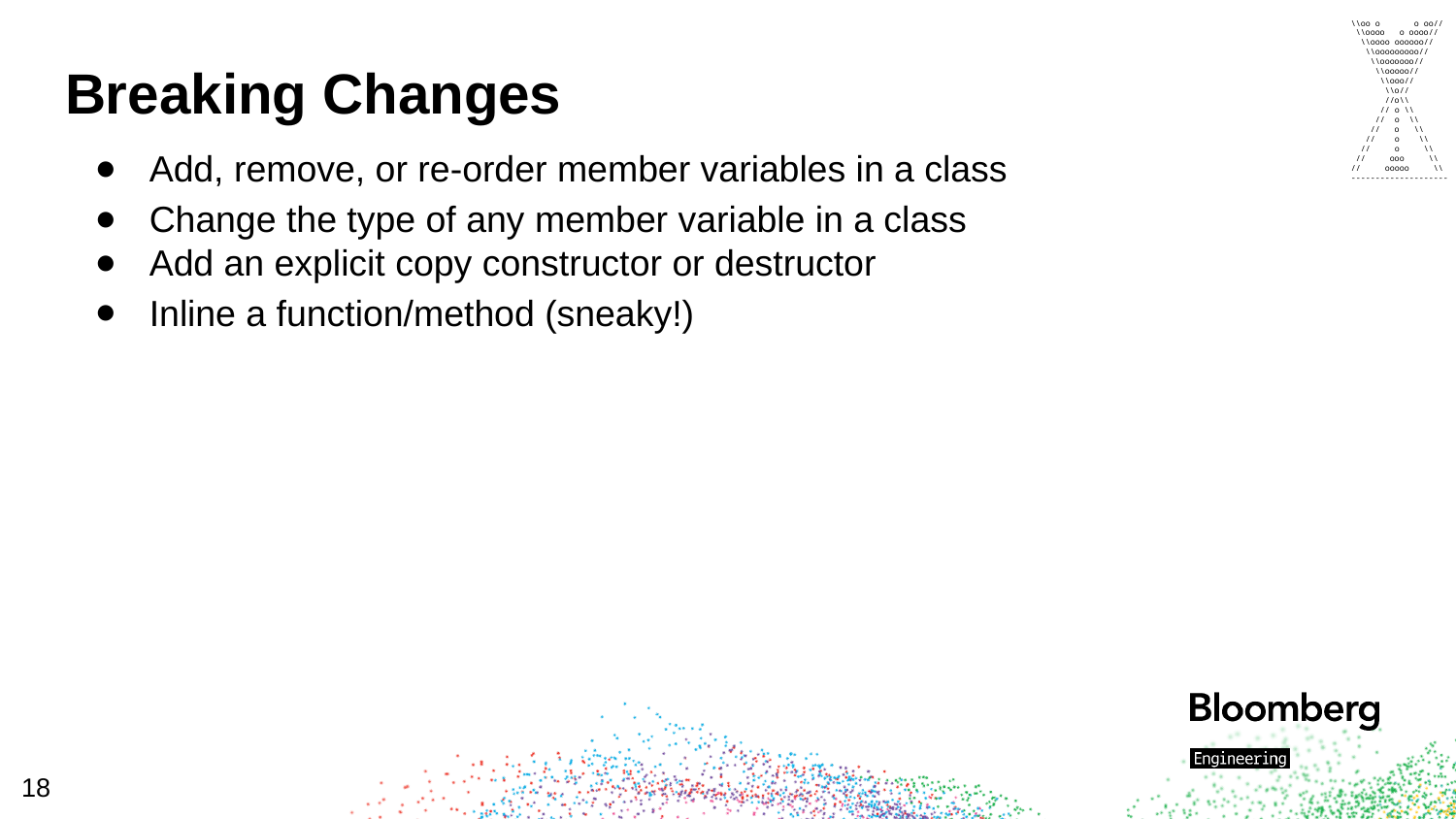

\\oo o       o oo//
 \\oooo   o oooo//
  \\oooo oooooo//
   \\ooooooooo//
    \\ooooooo//
     \\ooooo//
      \\ooo//
       \\o//
       //o\\
      // o \\
     //  o  \\
    //   o   \\
   //    o    \\
  //     o     \\
 //     ooo     \\
//     ooooo     \\
--------------------
# Breaking Changes
Add, remove, or re-order member variables in a class
Change the type of any member variable in a class
Add an explicit copy constructor or destructor
Inline a function/method (sneaky!)

18